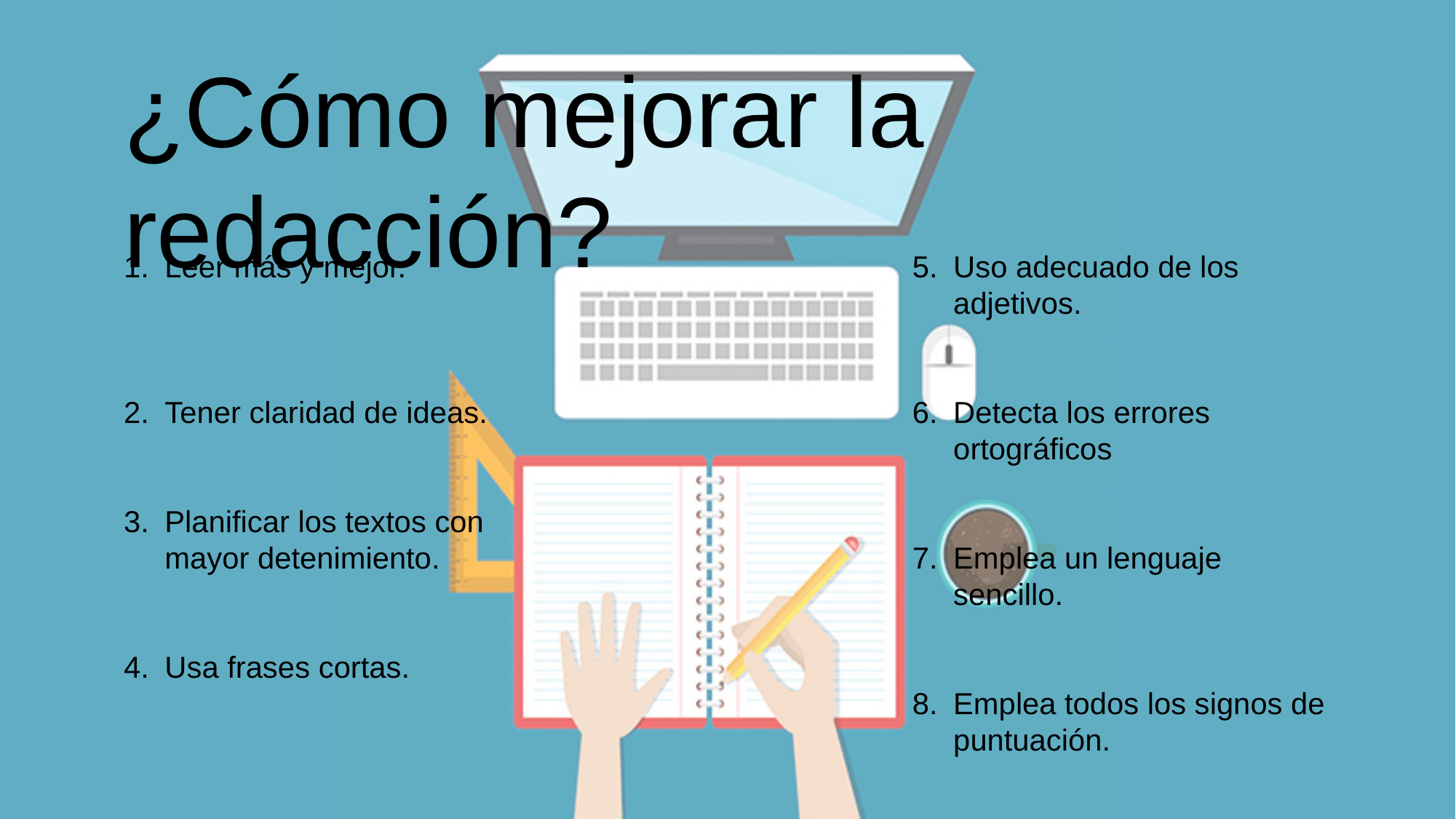

¿Cómo mejorar la redacción?
Leer más y mejor.

Tener claridad de ideas.

Planificar los textos con mayor detenimiento.

Usa frases cortas.
Uso adecuado de los adjetivos.

Detecta los errores ortográficos

Emplea un lenguaje sencillo.

Emplea todos los signos de puntuación.

No uses palabras rebuscadas.